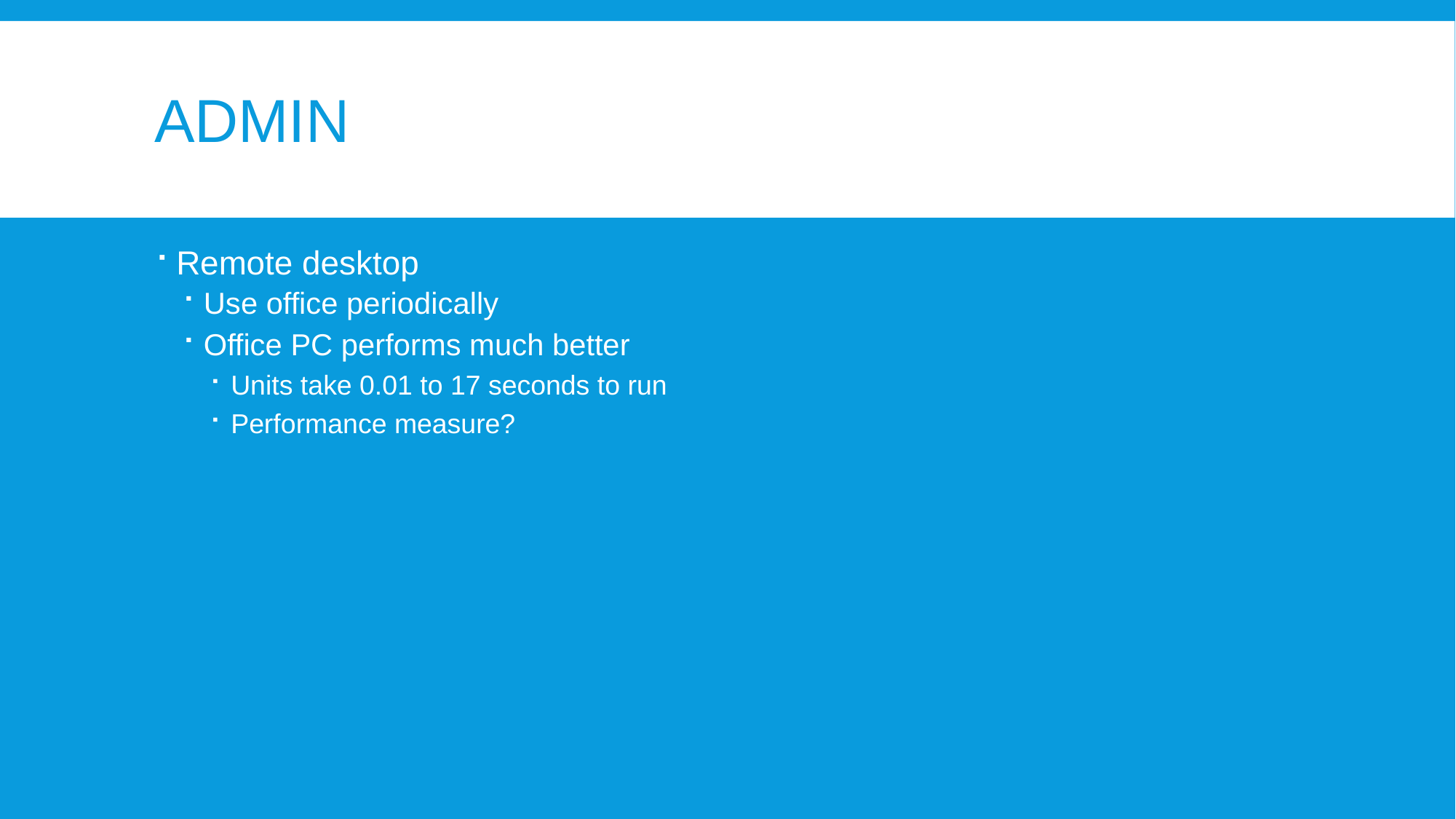

# Admin
Remote desktop
Use office periodically
Office PC performs much better
Units take 0.01 to 17 seconds to run
Performance measure?